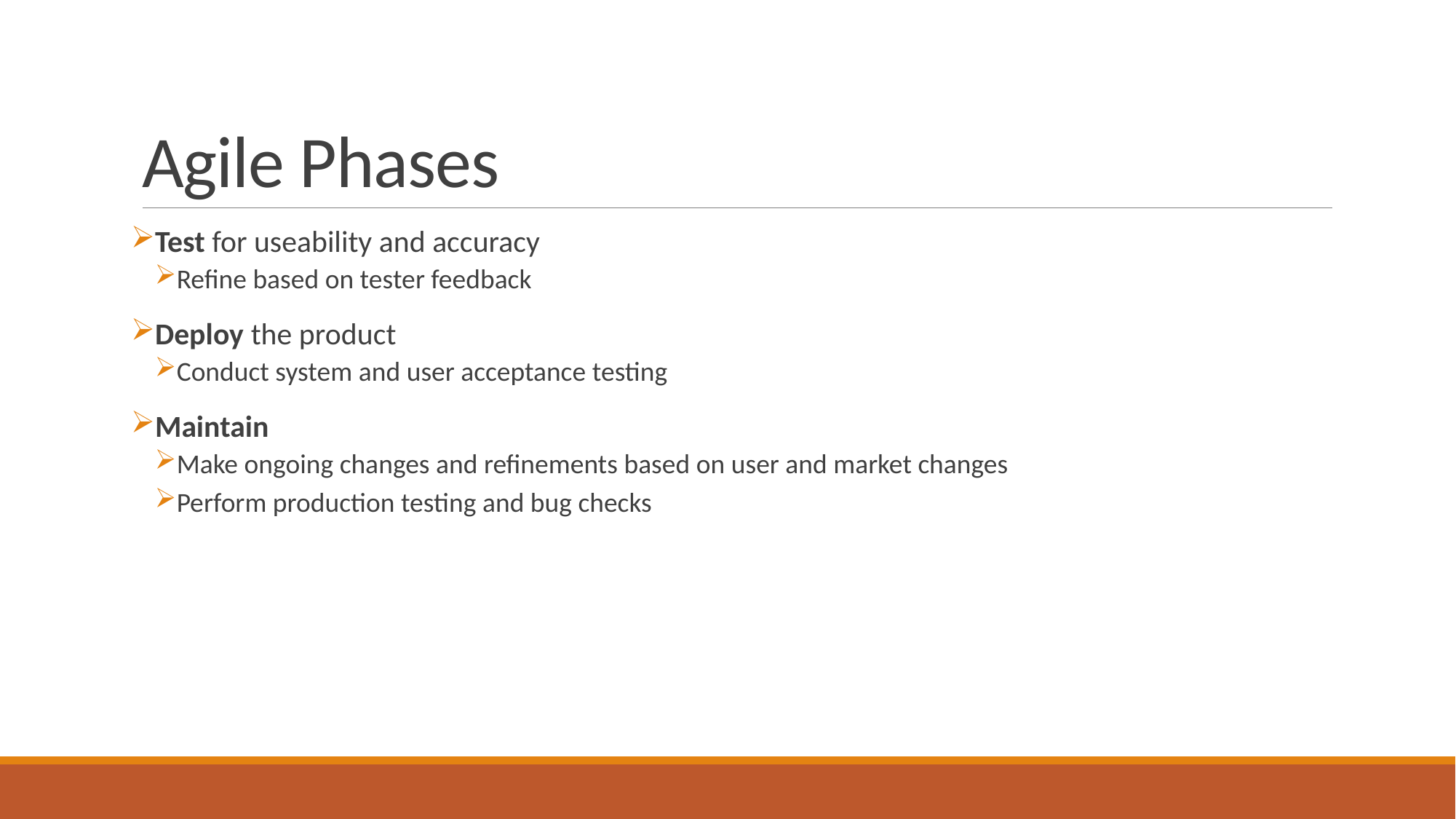

# Agile Phases
Test for useability and accuracy
Refine based on tester feedback
Deploy the product
Conduct system and user acceptance testing
Maintain
Make ongoing changes and refinements based on user and market changes
Perform production testing and bug checks